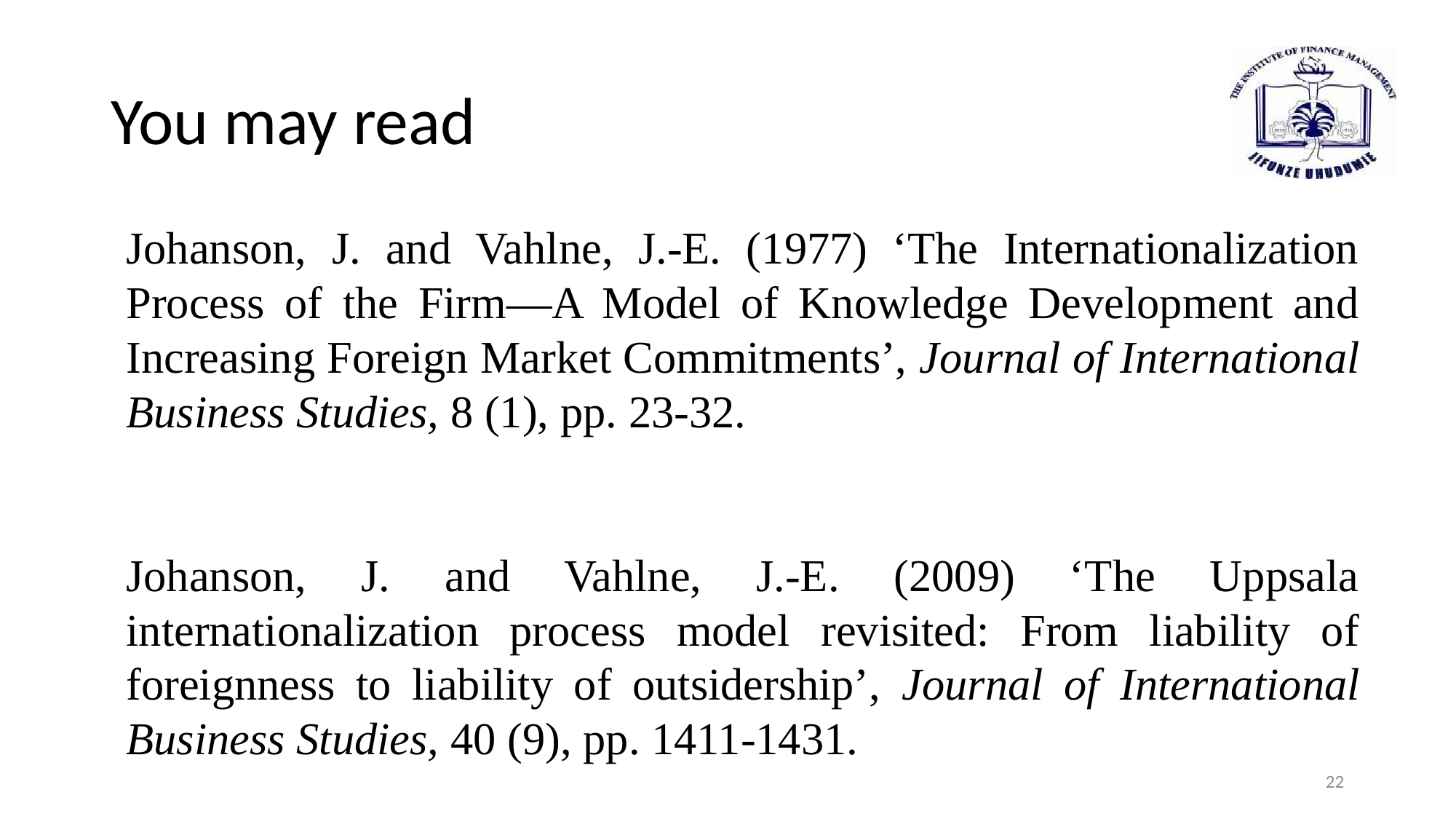

# You may read
Johanson, J. and Vahlne, J.-E. (1977) ‘The Internationalization Process of the Firm—A Model of Knowledge Development and Increasing Foreign Market Commitments’, Journal of International Business Studies, 8 (1), pp. 23-32.

Johanson, J. and Vahlne, J.-E. (2009) ‘The Uppsala internationalization process model revisited: From liability of foreignness to liability of outsidership’, Journal of International Business Studies, 40 (9), pp. 1411-1431.
22